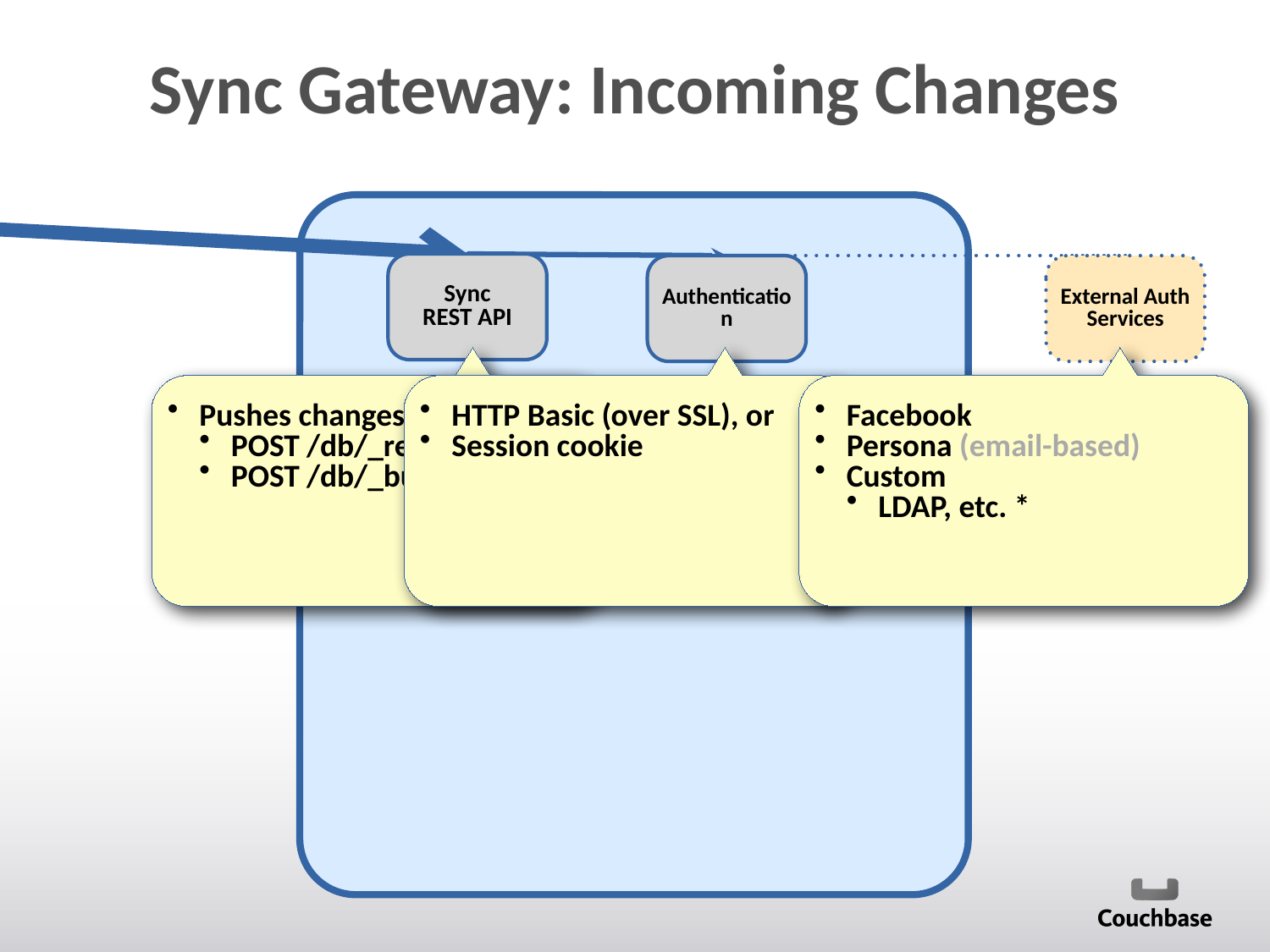

# Sync Gateway: Incoming Changes

Sync
REST API
Authentication
External Auth Services

Pushes changes from client:
POST /db/_revs_diff
POST /db/_bulk_docs

HTTP Basic (over SSL), or
Session cookie

Facebook
Persona (email-based)
Custom
LDAP, etc. *